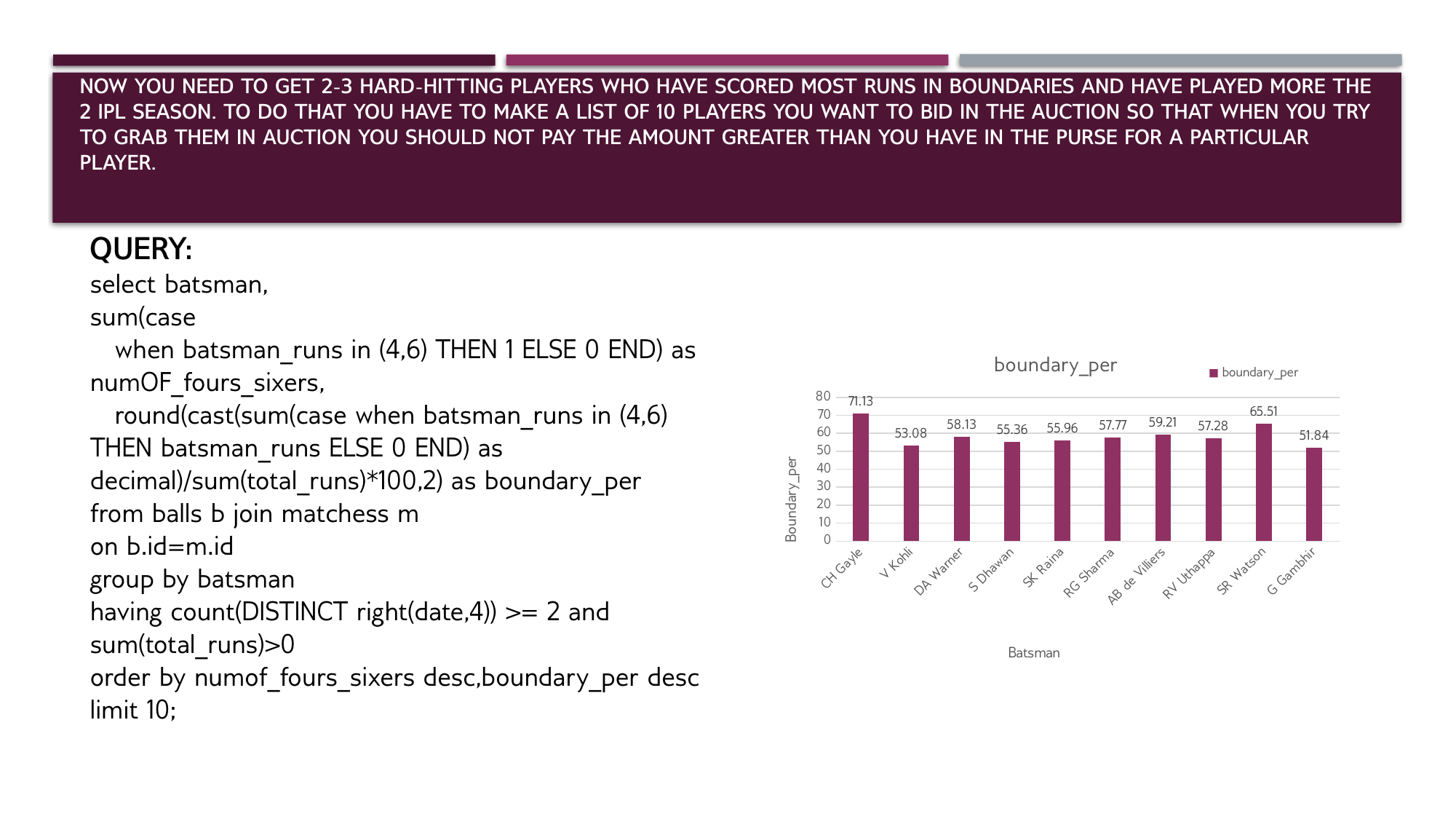

# Now you need to get 2-3 Hard-hitting players who have scored most runs in boundaries and have played more the 2 ipl season. To do that you have to make a list of 10 players you want to bid in the auction so that when you try to grab them in auction you should not pay the amount greater than you have in the purse for a particular player.
QUERY:
select batsman,
sum(case
   when batsman_runs in (4,6) THEN 1 ELSE 0 END) as numOF_fours_sixers,
   round(cast(sum(case when batsman_runs in (4,6) THEN batsman_runs ELSE 0 END) as decimal)/sum(total_runs)*100,2) as boundary_per
from balls b join matchess m
on b.id=m.id
group by batsman
having count(DISTINCT right(date,4)) >= 2 and sum(total_runs)>0
order by numof_fours_sixers desc,boundary_per desc
limit 10;

### Chart:

| Category | boundary_per |
|---|---|
| CH Gayle | 71.13 |
| V Kohli | 53.08 |
| DA Warner | 58.13 |
| S Dhawan | 55.36 |
| SK Raina | 55.96 |
| RG Sharma | 57.77 |
| AB de Villiers | 59.21 |
| RV Uthappa | 57.28 |
| SR Watson | 65.51 |
| G Gambhir | 51.839999999999996 |